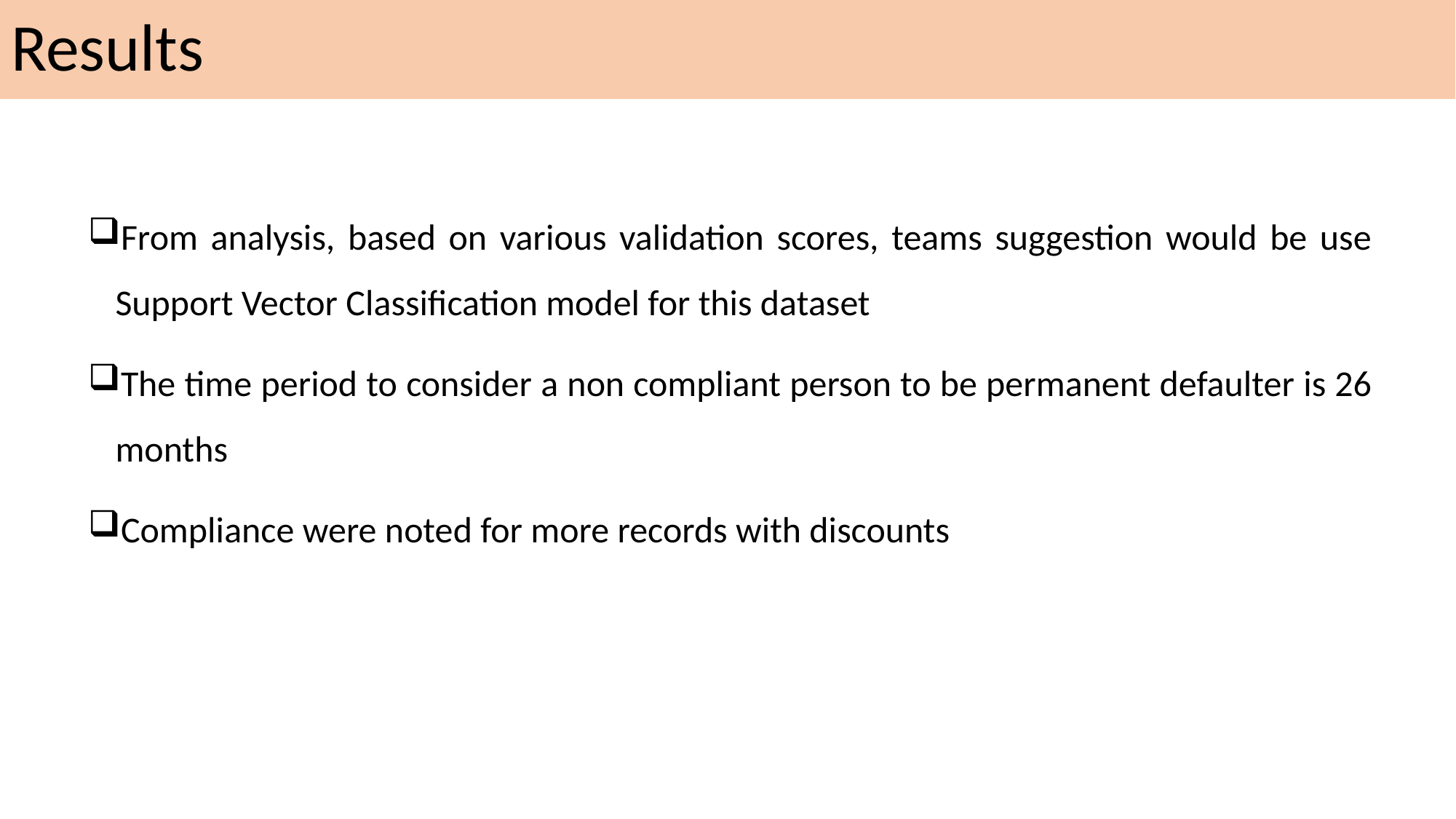

Results
From analysis, based on various validation scores, teams suggestion would be use Support Vector Classification model for this dataset
The time period to consider a non compliant person to be permanent defaulter is 26 months
Compliance were noted for more records with discounts